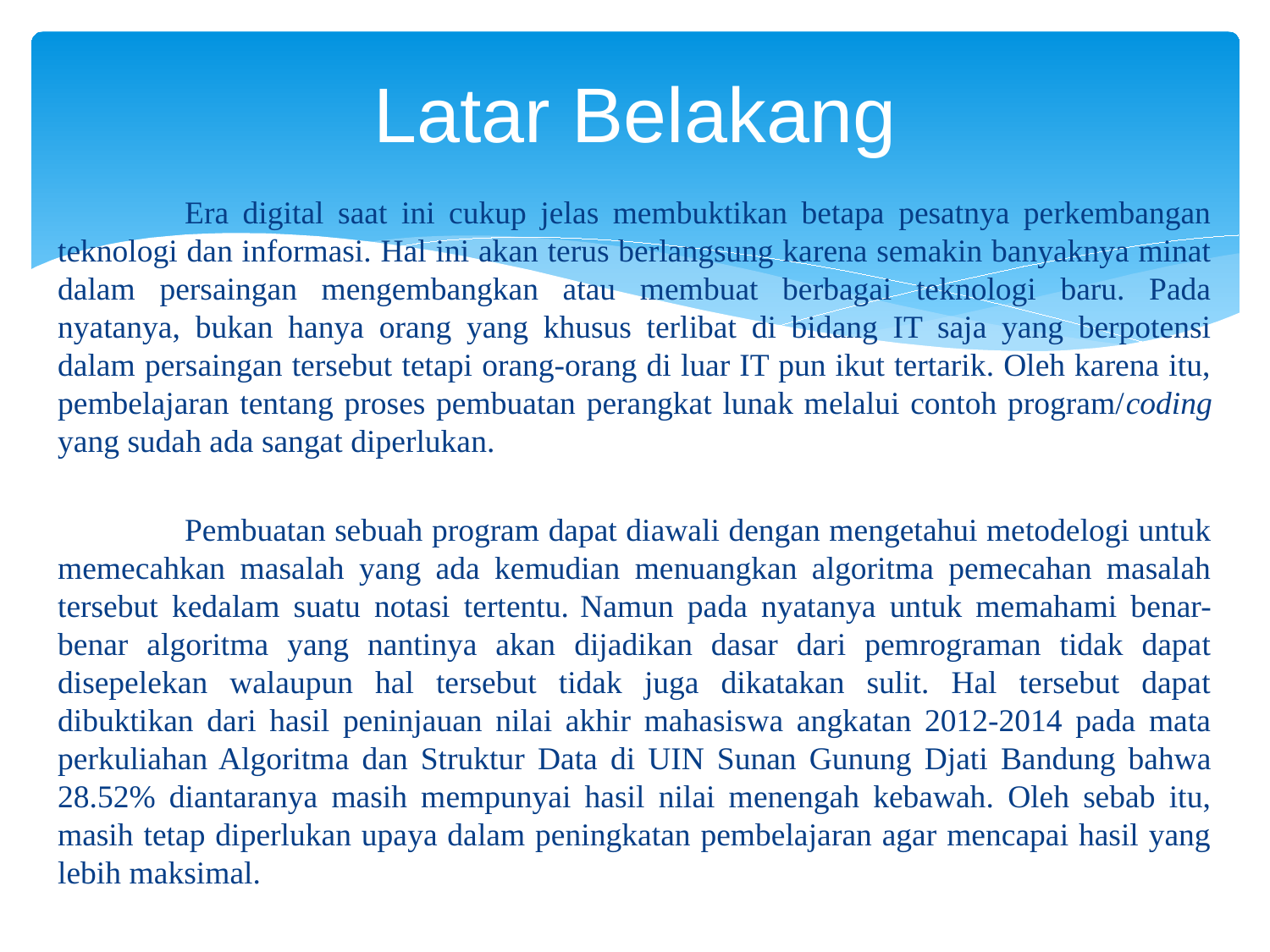

# Latar Belakang
	Era digital saat ini cukup jelas membuktikan betapa pesatnya perkembangan teknologi dan informasi. Hal ini akan terus berlangsung karena semakin banyaknya minat dalam persaingan mengembangkan atau membuat berbagai teknologi baru. Pada nyatanya, bukan hanya orang yang khusus terlibat di bidang IT saja yang berpotensi dalam persaingan tersebut tetapi orang-orang di luar IT pun ikut tertarik. Oleh karena itu, pembelajaran tentang proses pembuatan perangkat lunak melalui contoh program/coding yang sudah ada sangat diperlukan.

	Pembuatan sebuah program dapat diawali dengan mengetahui metodelogi untuk memecahkan masalah yang ada kemudian menuangkan algoritma pemecahan masalah tersebut kedalam suatu notasi tertentu. Namun pada nyatanya untuk memahami benar-benar algoritma yang nantinya akan dijadikan dasar dari pemrograman tidak dapat disepelekan walaupun hal tersebut tidak juga dikatakan sulit. Hal tersebut dapat dibuktikan dari hasil peninjauan nilai akhir mahasiswa angkatan 2012-2014 pada mata perkuliahan Algoritma dan Struktur Data di UIN Sunan Gunung Djati Bandung bahwa 28.52% diantaranya masih mempunyai hasil nilai menengah kebawah. Oleh sebab itu, masih tetap diperlukan upaya dalam peningkatan pembelajaran agar mencapai hasil yang lebih maksimal.